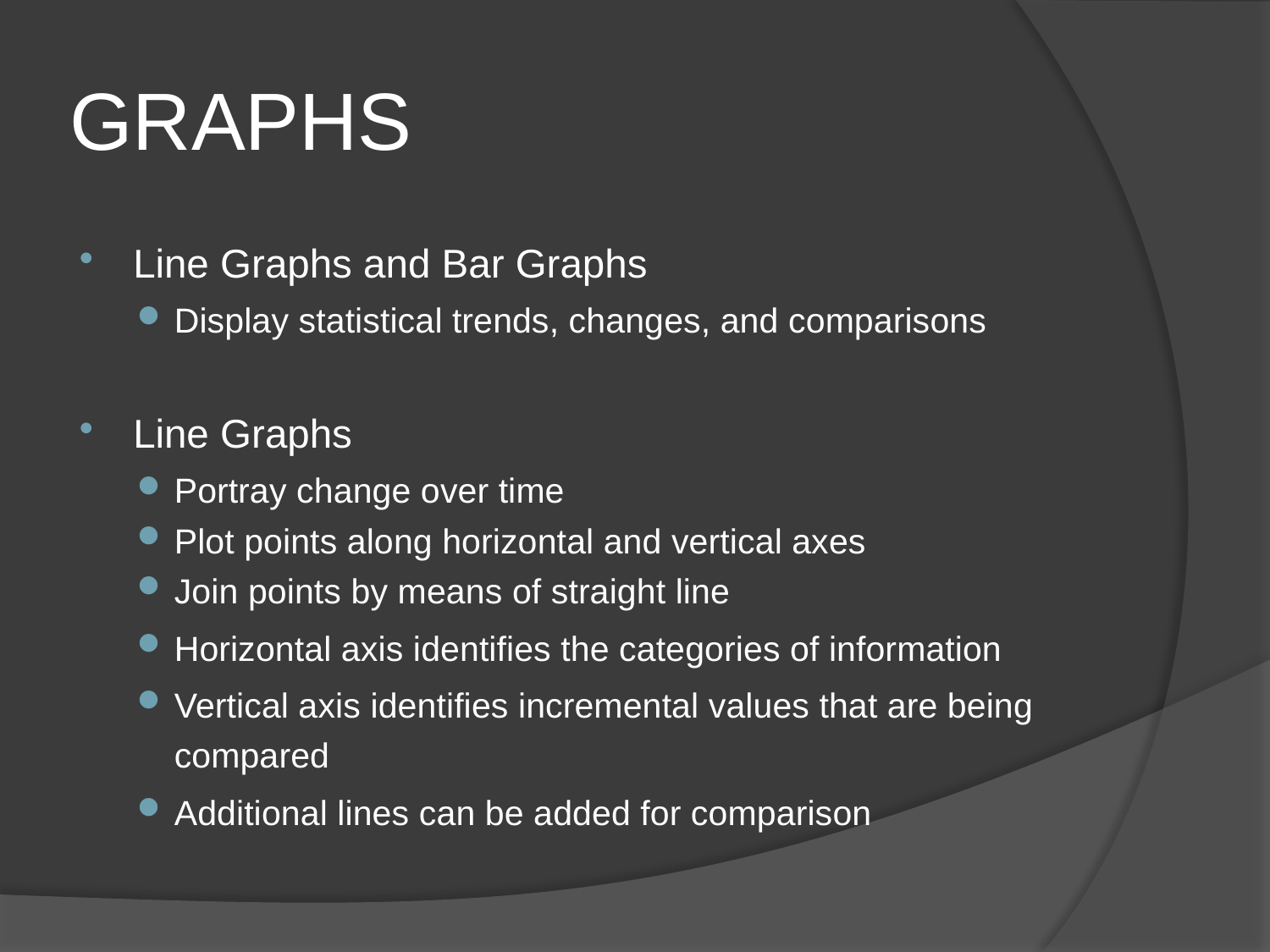

# GRAPHS
Line Graphs and Bar Graphs
Display statistical trends, changes, and comparisons

Line Graphs
Portray change over time
Plot points along horizontal and vertical axes
Join points by means of straight line
Horizontal axis identifies the categories of information
Vertical axis identifies incremental values that are being compared
Additional lines can be added for comparison